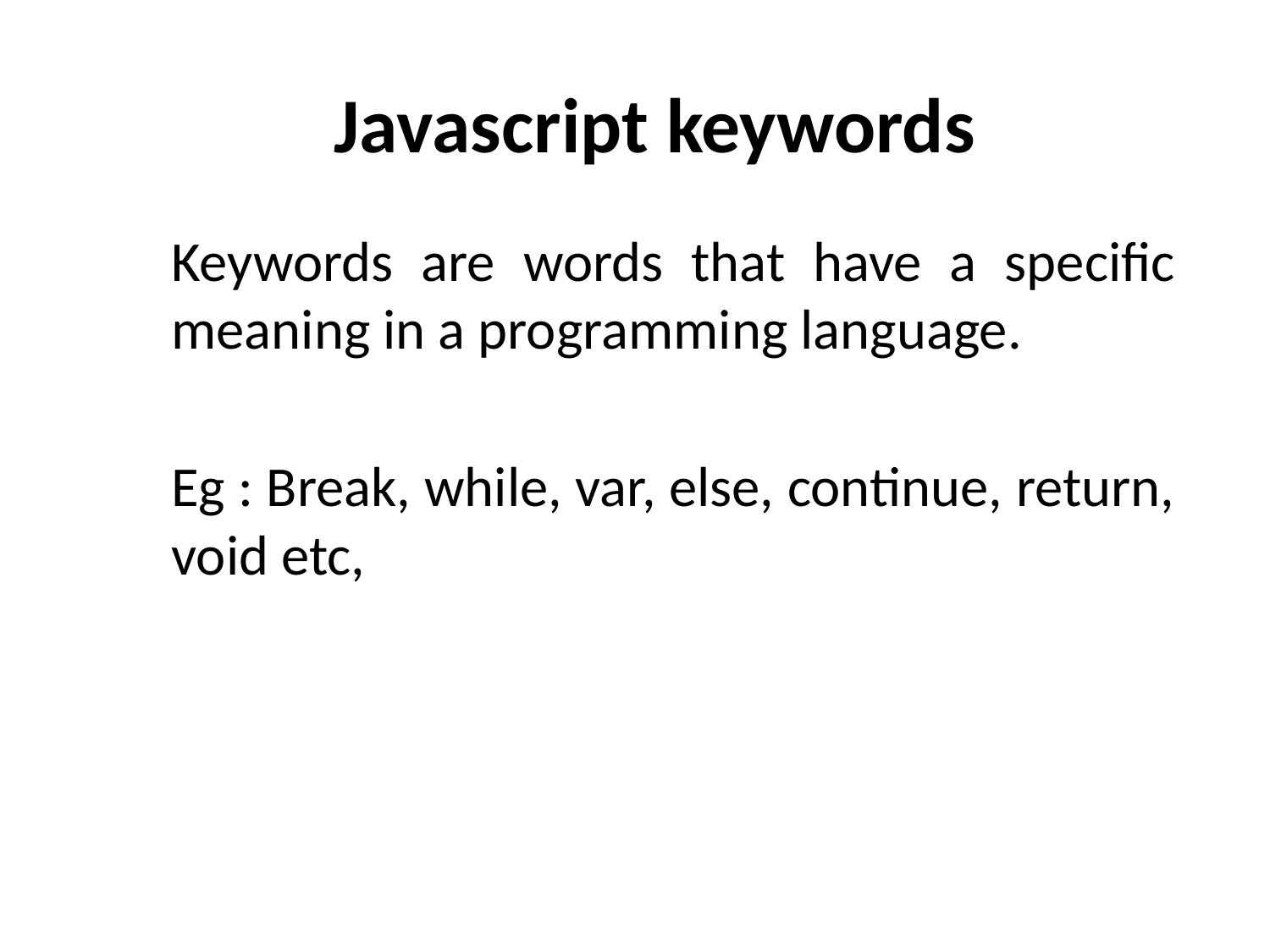

# Javascript keywords
Keywords are words that have a specific meaning in a programming language.

Eg : Break, while, var, else, continue, return, void etc,